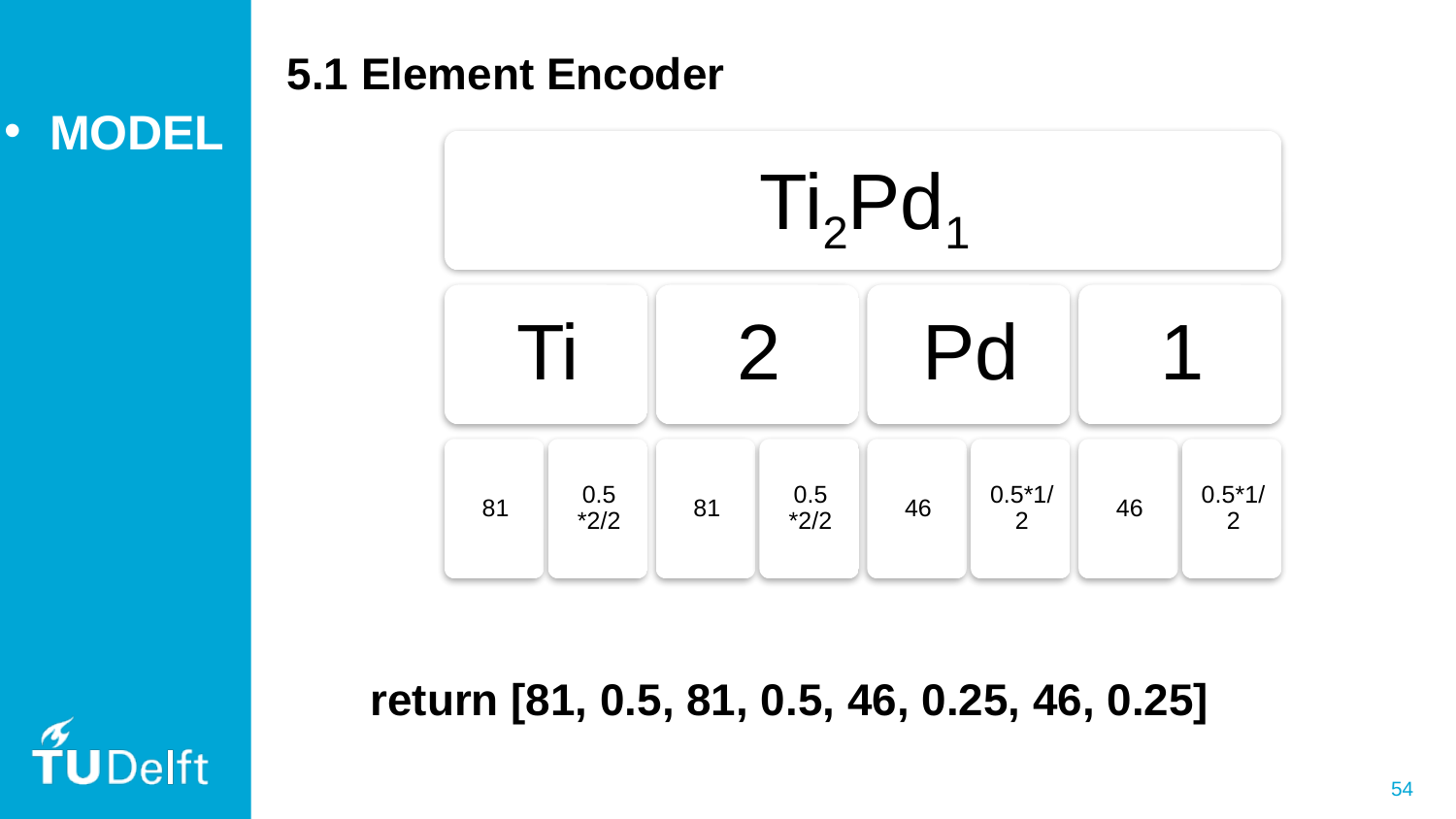

5.1 Element Encoder
MODEL
Ti2Pd1
Ti
81
0.5 *2/2
2
81
0.5 *2/2
Pd
46
0.5*1/2
1
46
0.5*1/2
return [81, 0.5, 81, 0.5, 46, 0.25, 46, 0.25]